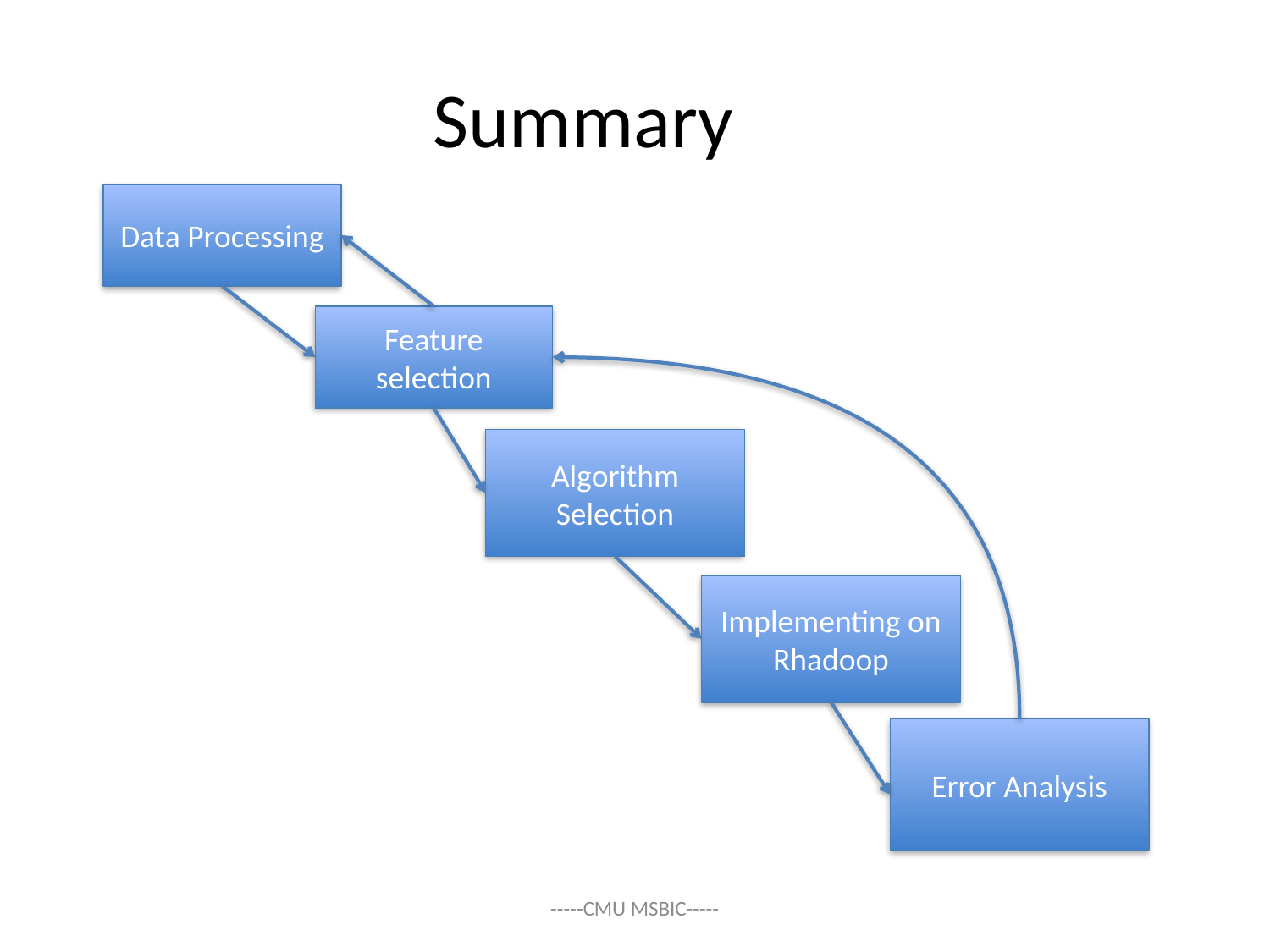

# Summary
Data Processing
Feature selection
Algorithm Selection
Implementing on Rhadoop
Error Analysis
-----CMU MSBIC-----